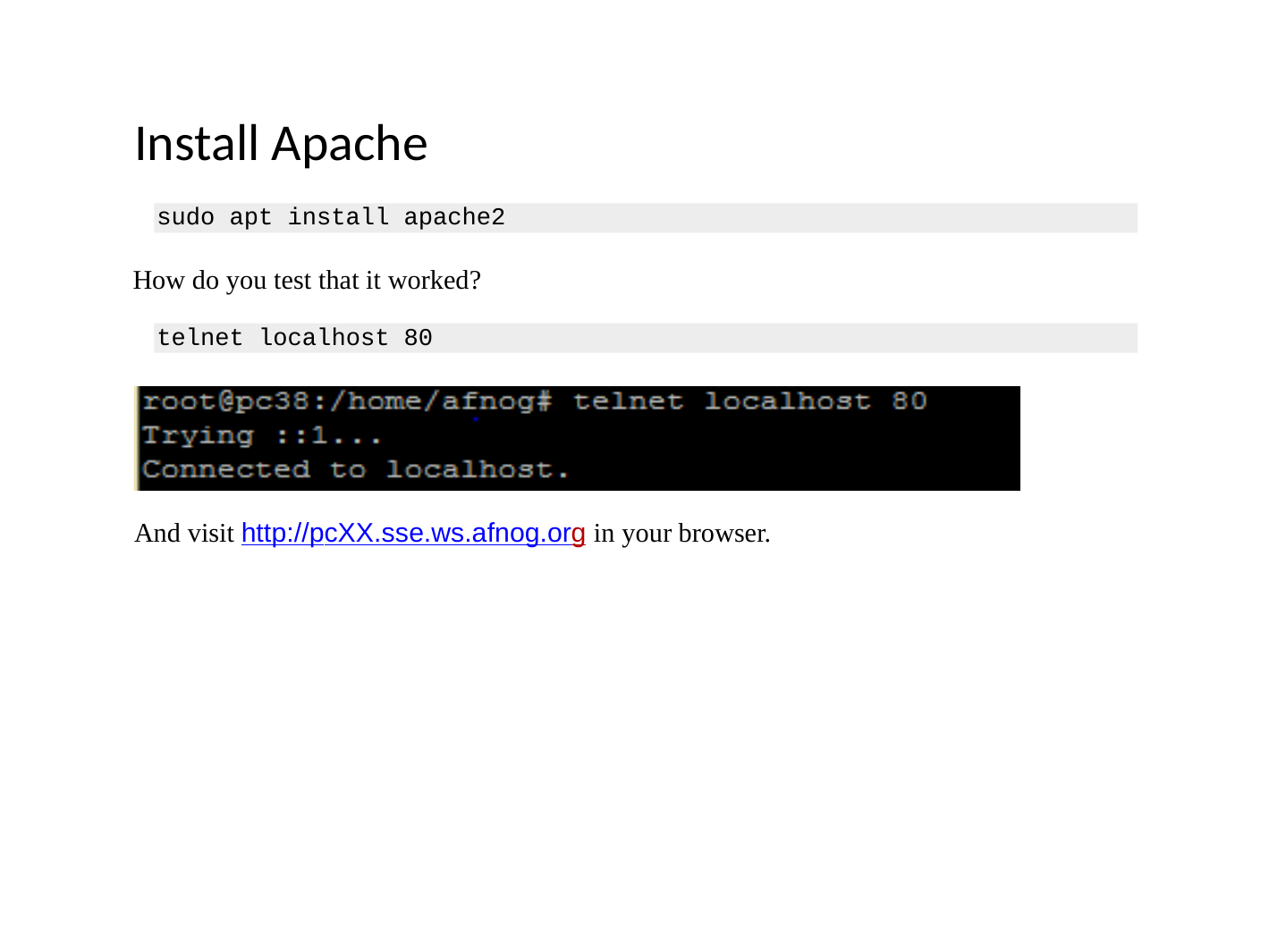

Install Apache

sudo apt install apache2
How do you test that it worked?

telnet localhost 80

And visit http://pcXX.sse.ws.afnog.org in your browser.